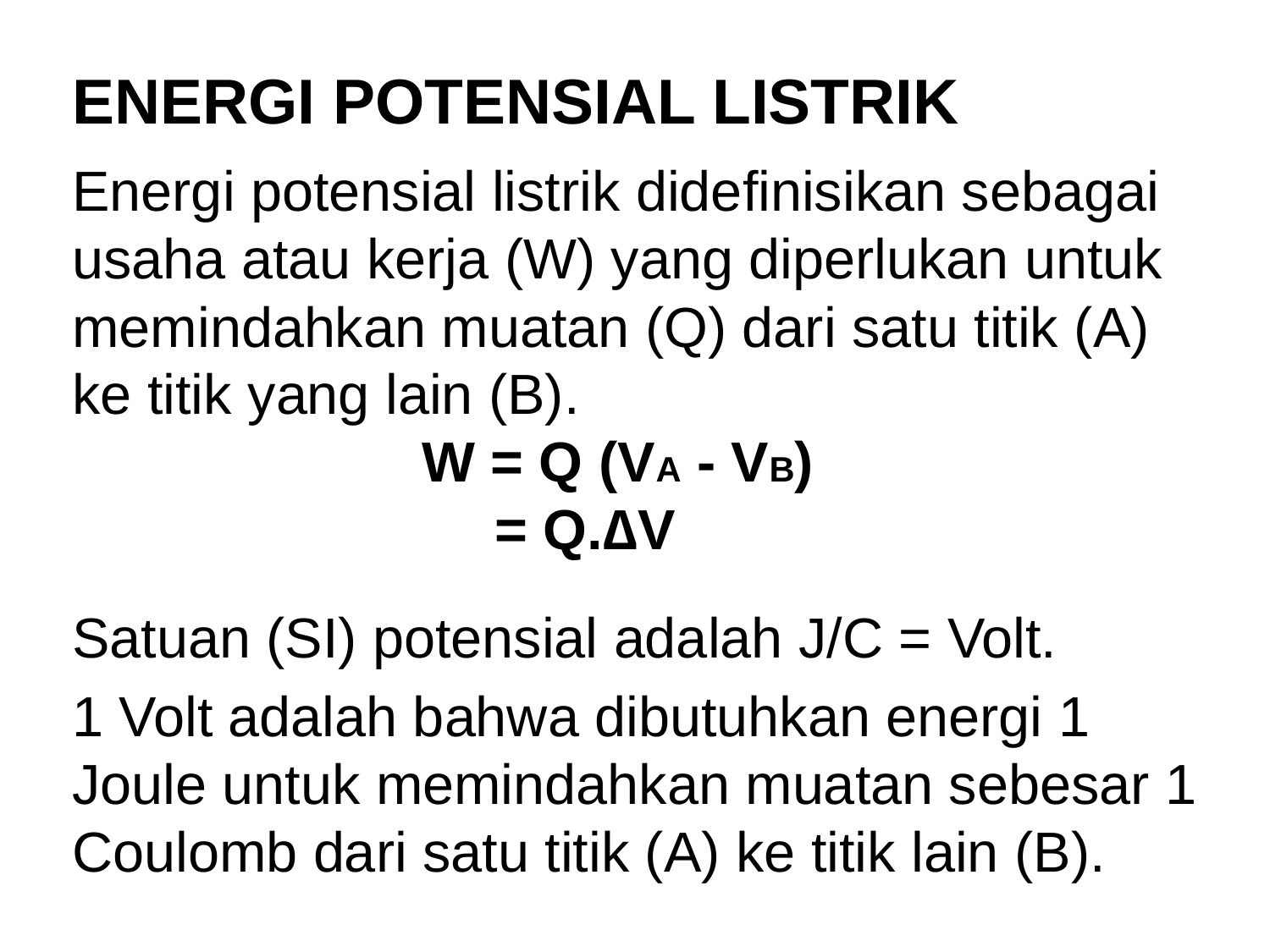

# ENERGI POTENSIAL LISTRIK
Energi potensial listrik didefinisikan sebagai usaha atau kerja (W) yang diperlukan untuk memindahkan muatan (Q) dari satu titik (A) ke titik yang lain (B).
W = Q (VA - VB)
= Q.∆V
Satuan (SI) potensial adalah J/C = Volt.
1 Volt adalah bahwa dibutuhkan energi 1 Joule untuk memindahkan muatan sebesar 1 Coulomb dari satu titik (A) ke titik lain (B).